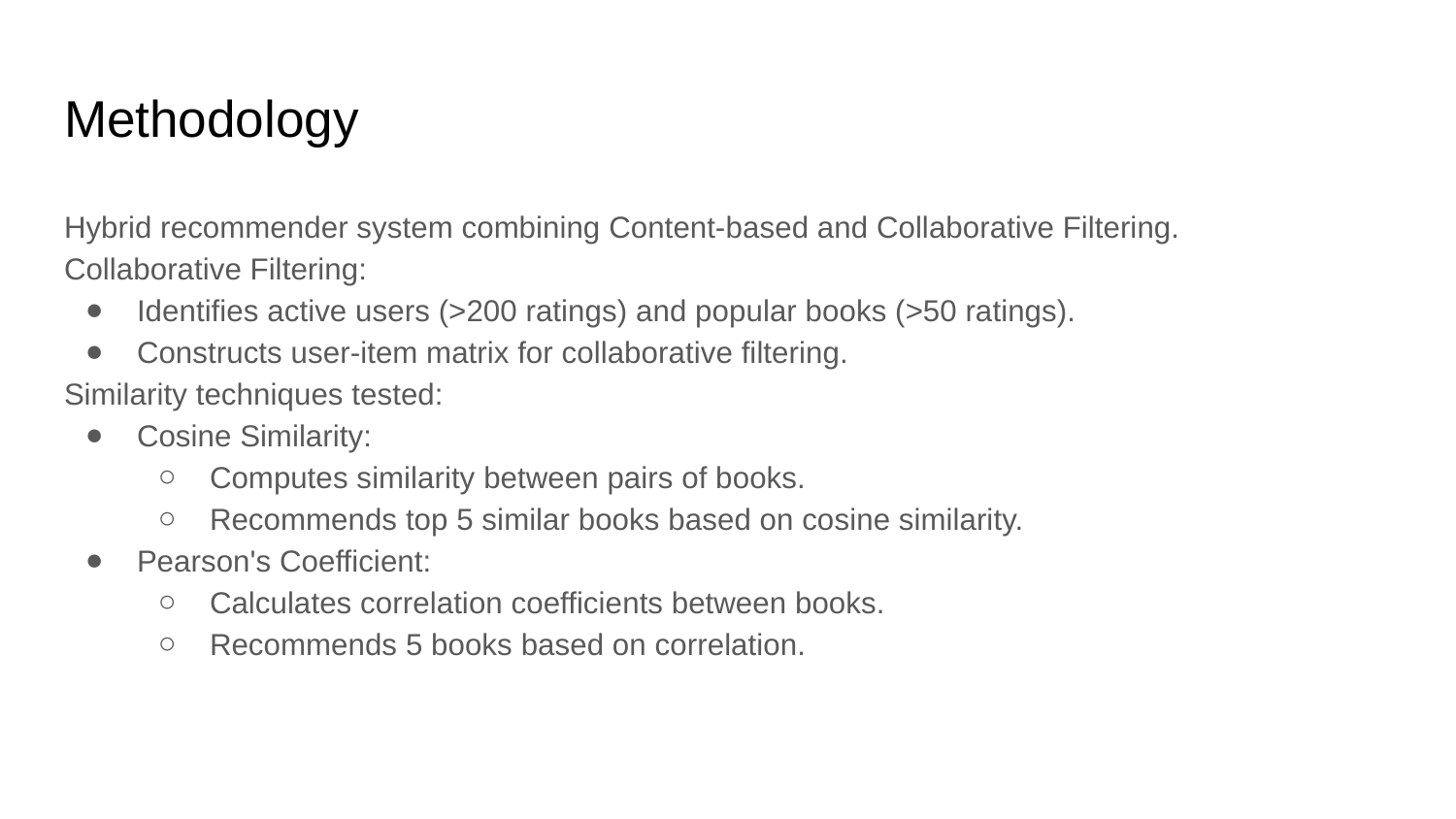

# Methodology

Hybrid recommender system combining Content-based and Collaborative Filtering.
Collaborative Filtering:
Identifies active users (>200 ratings) and popular books (>50 ratings).
Constructs user-item matrix for collaborative filtering.
Similarity techniques tested:
Cosine Similarity:
Computes similarity between pairs of books.
Recommends top 5 similar books based on cosine similarity.
Pearson's Coefficient:
Calculates correlation coefficients between books.
Recommends 5 books based on correlation.